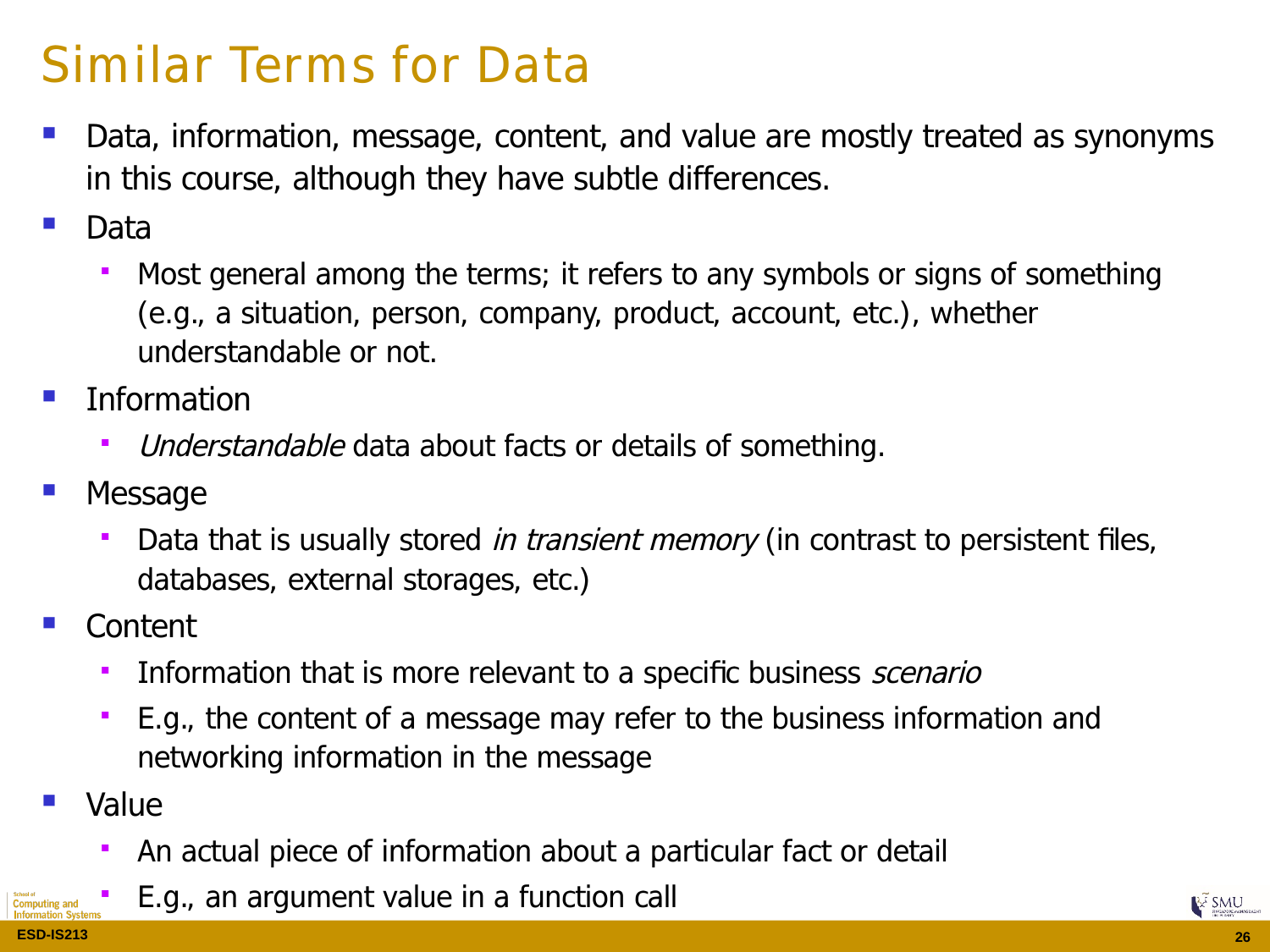

# Similar Terms for Data
Data, information, message, content, and value are mostly treated as synonyms in this course, although they have subtle differences.
Data
Most general among the terms; it refers to any symbols or signs of something (e.g., a situation, person, company, product, account, etc.), whether understandable or not.
Information
Understandable data about facts or details of something.
Message
Data that is usually stored in transient memory (in contrast to persistent files, databases, external storages, etc.)
Content
Information that is more relevant to a specific business scenario
E.g., the content of a message may refer to the business information and networking information in the message
Value
An actual piece of information about a particular fact or detail
E.g., an argument value in a function call
26